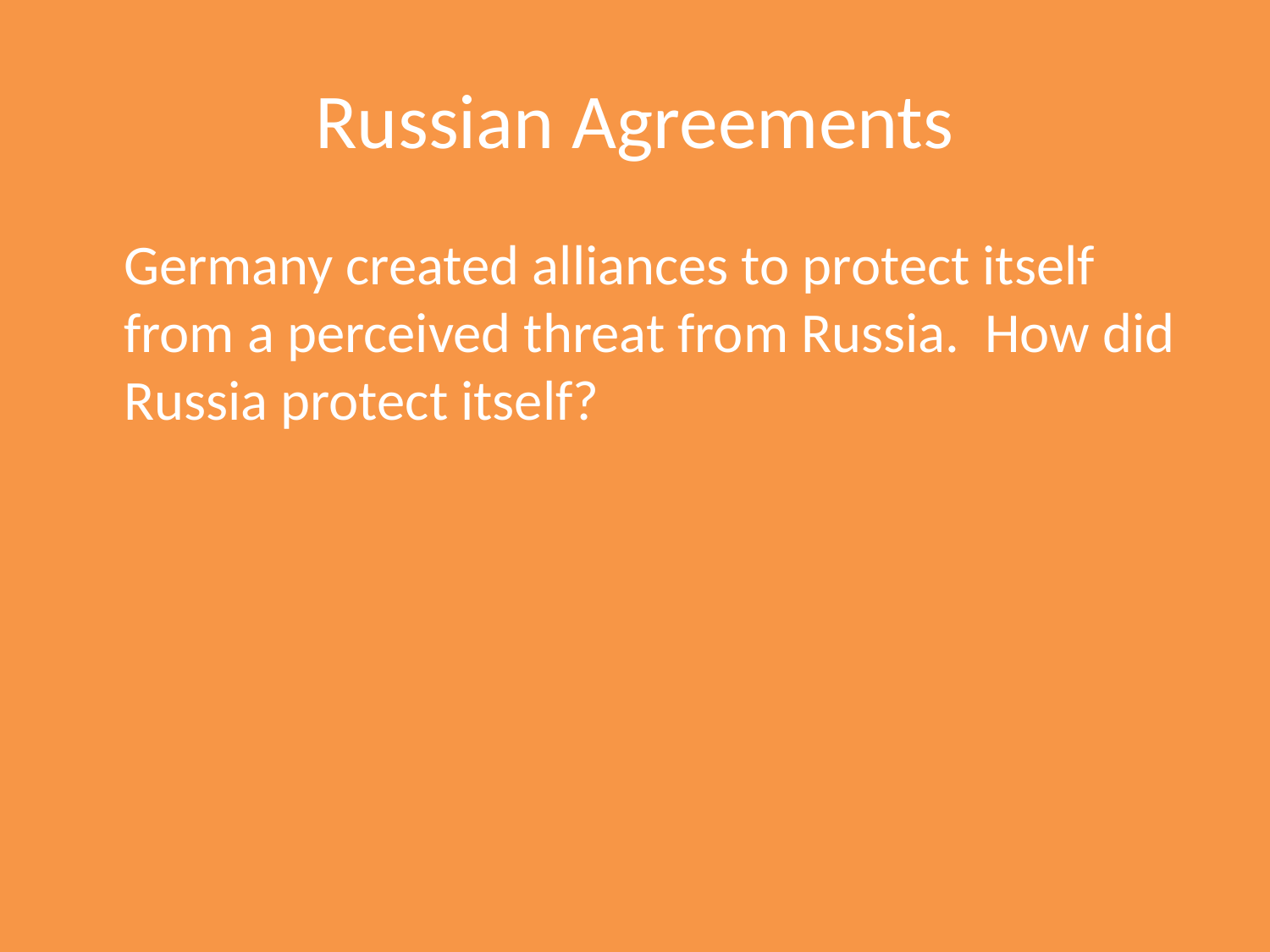

# Russian Agreements
	Germany created alliances to protect itself from a perceived threat from Russia.  How did Russia protect itself?